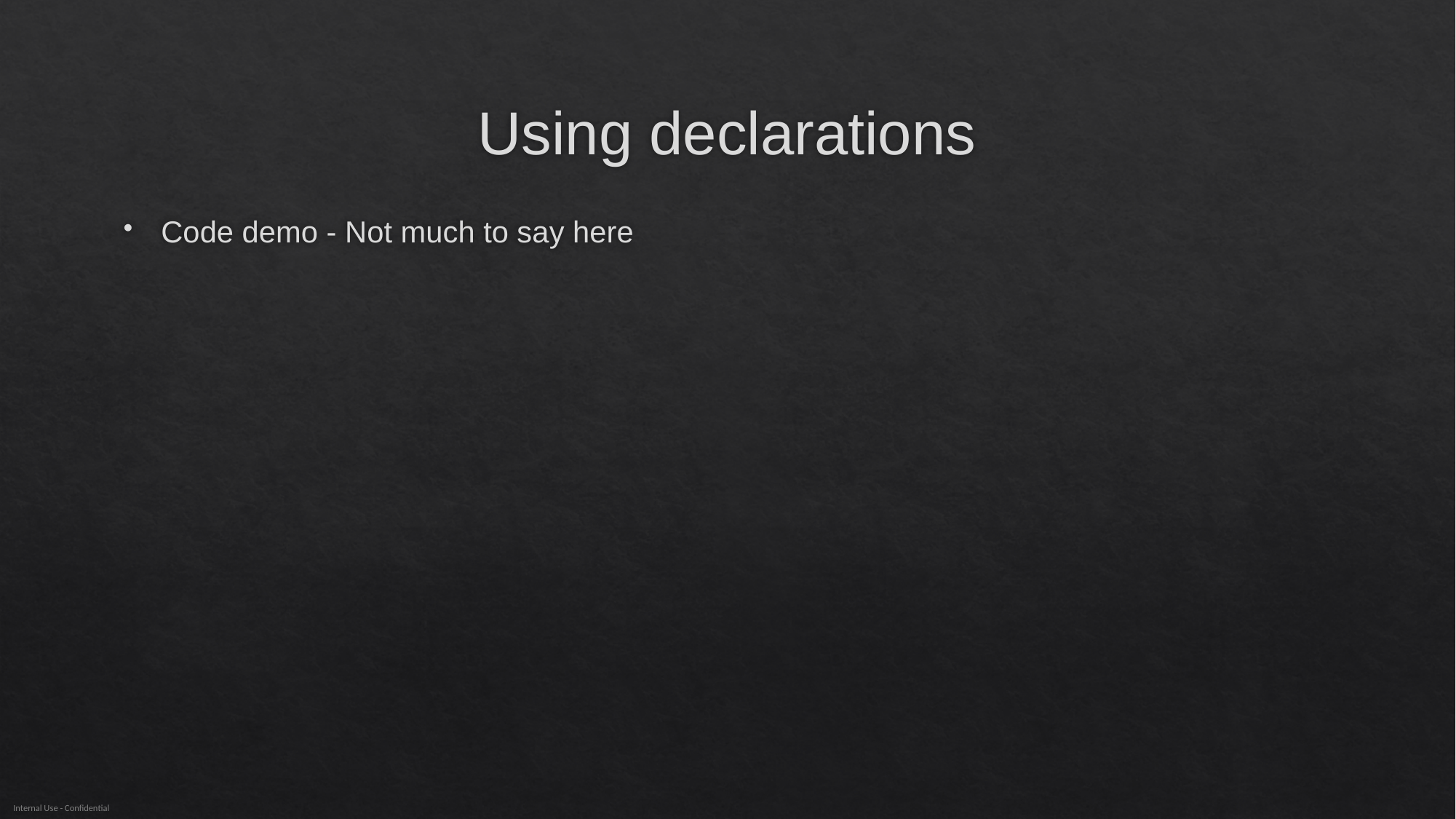

# Using declarations
Code demo - Not much to say here